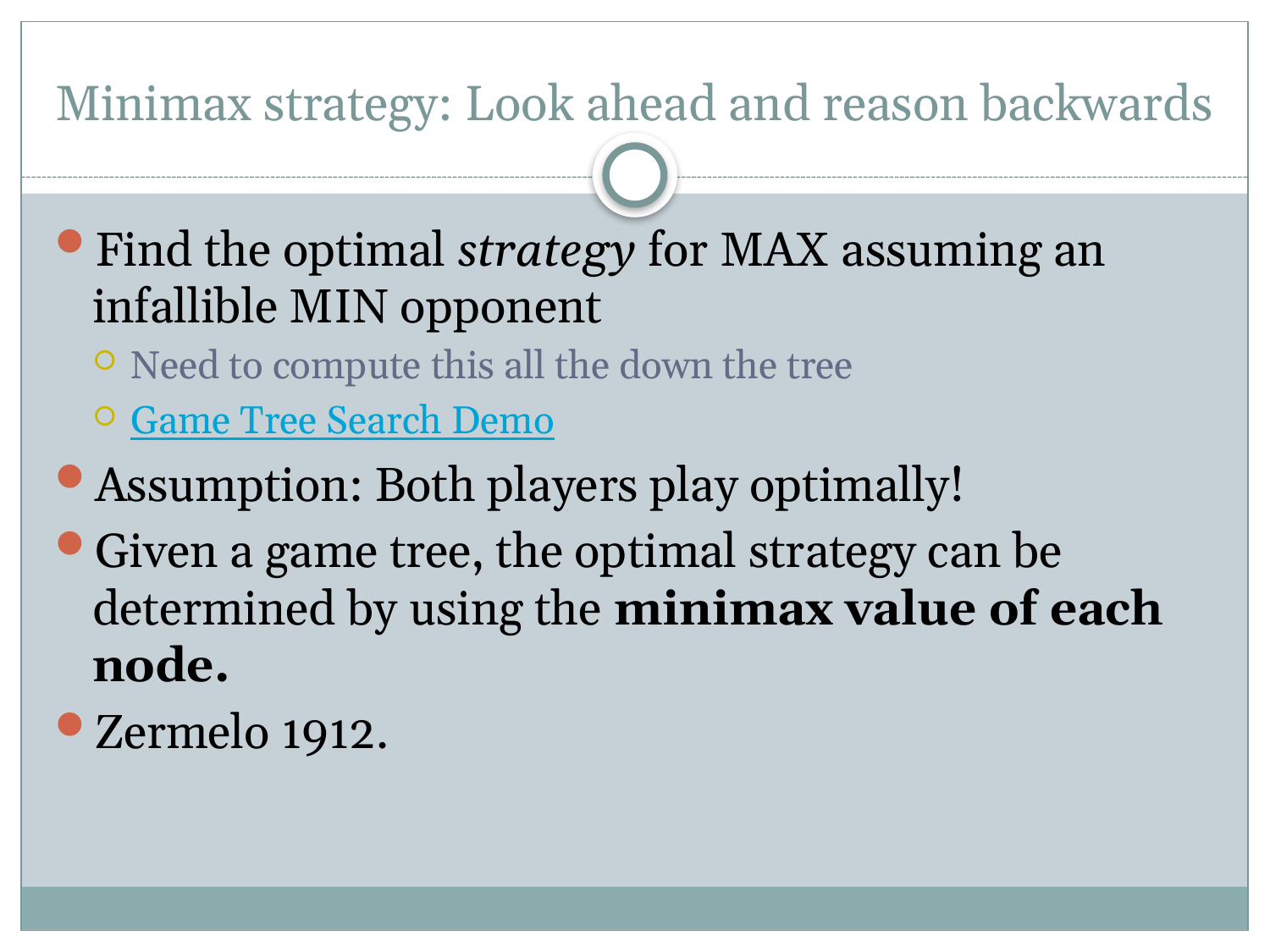

# Minimax strategy: Look ahead and reason backwards
Find the optimal strategy for MAX assuming an infallible MIN opponent
Need to compute this all the down the tree
Game Tree Search Demo
Assumption: Both players play optimally!
Given a game tree, the optimal strategy can be determined by using the minimax value of each node.
Zermelo 1912.